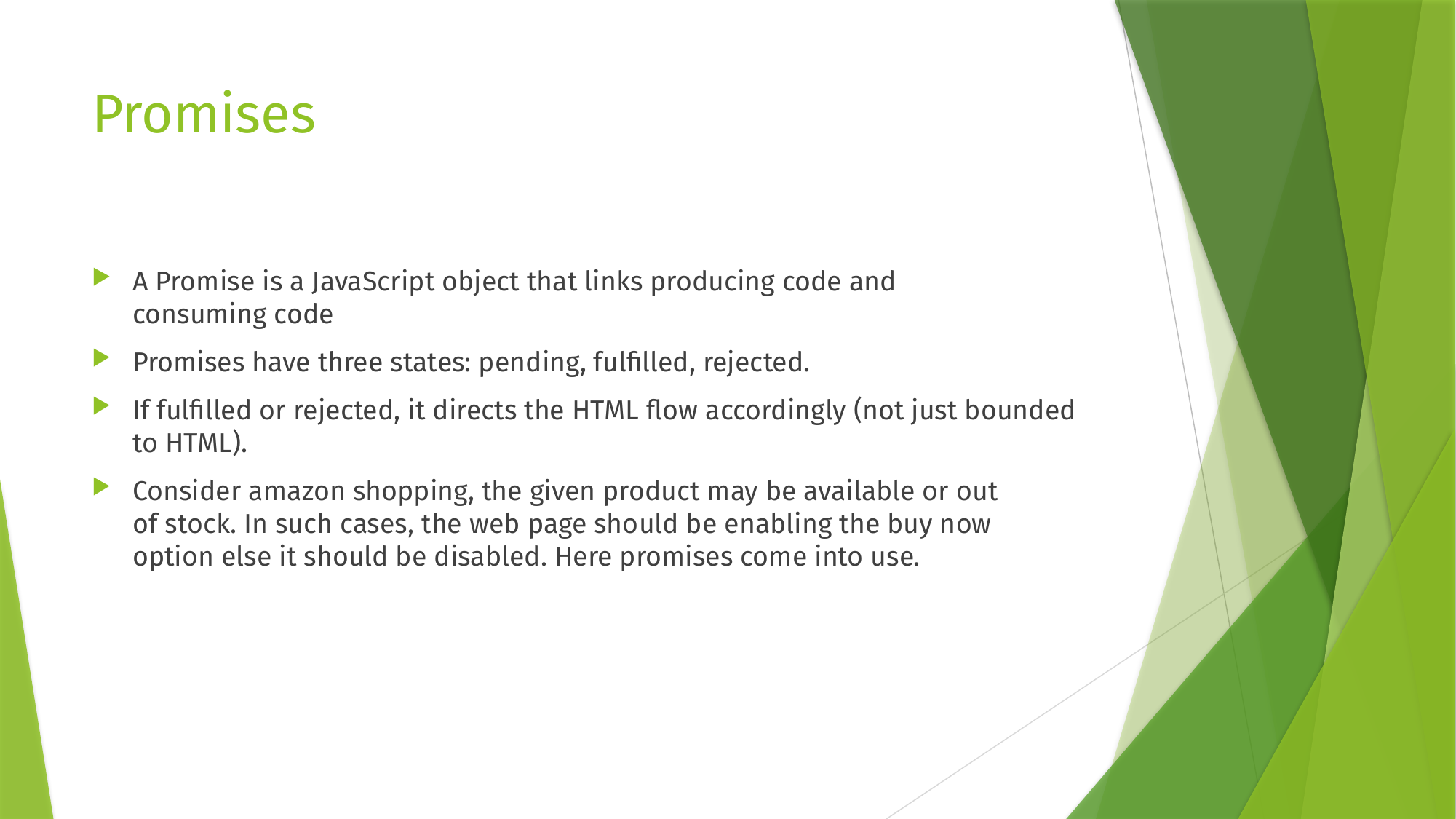

# Promises
A Promise is a JavaScript object that links producing code and consuming code
Promises have three states: pending, fulfilled, rejected.
If fulfilled or rejected, it directs the HTML flow accordingly (not just bounded to HTML).
Consider amazon shopping, the given product may be available or out of stock. In such cases, the web page should be enabling the buy now option else it should be disabled. Here promises come into use.